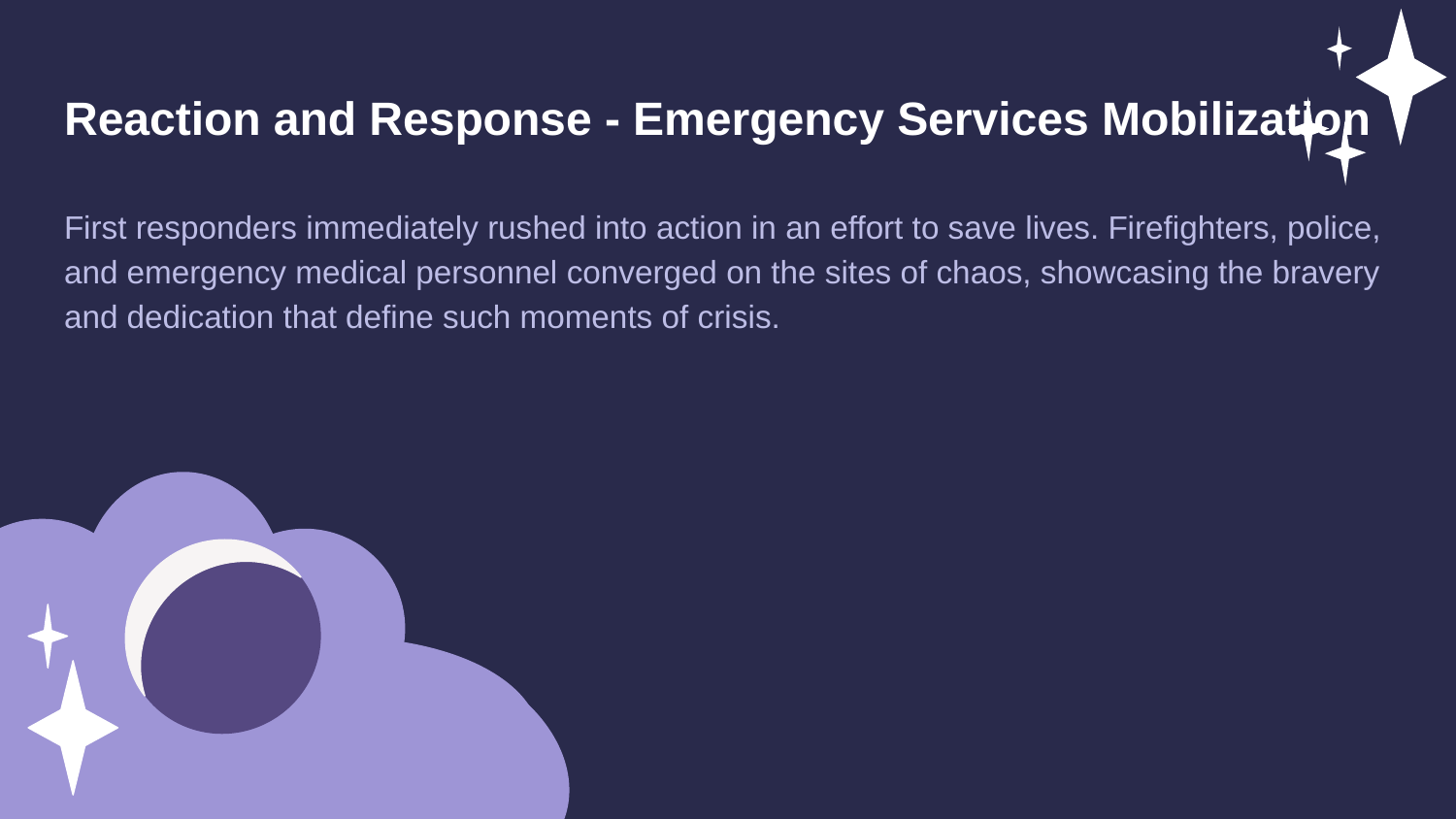

Reaction and Response - Emergency Services Mobilization
First responders immediately rushed into action in an effort to save lives. Firefighters, police, and emergency medical personnel converged on the sites of chaos, showcasing the bravery and dedication that define such moments of crisis.